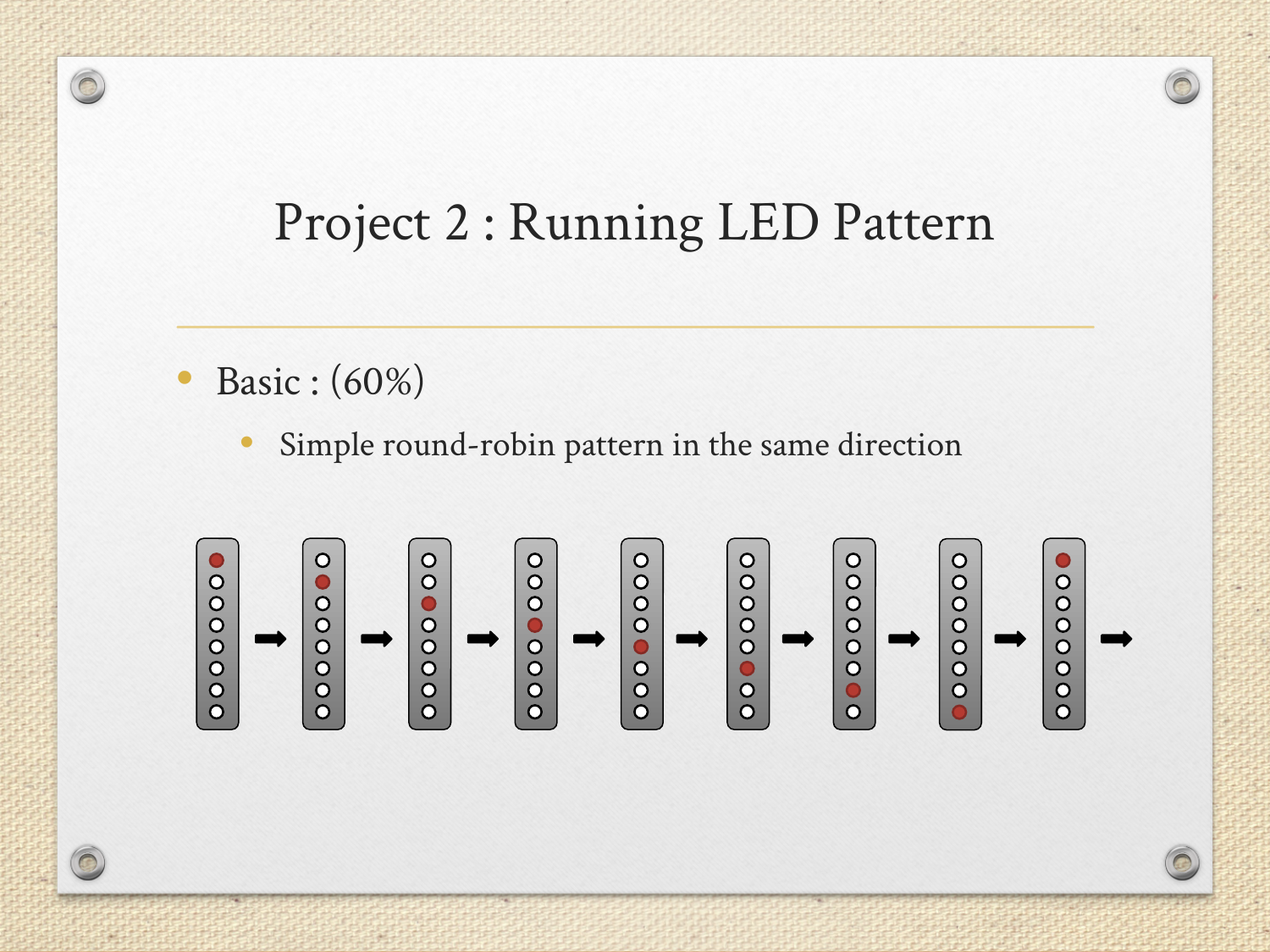

# Project 2 : Running LED Pattern
Basic : (60%)
Simple round-robin pattern in the same direction